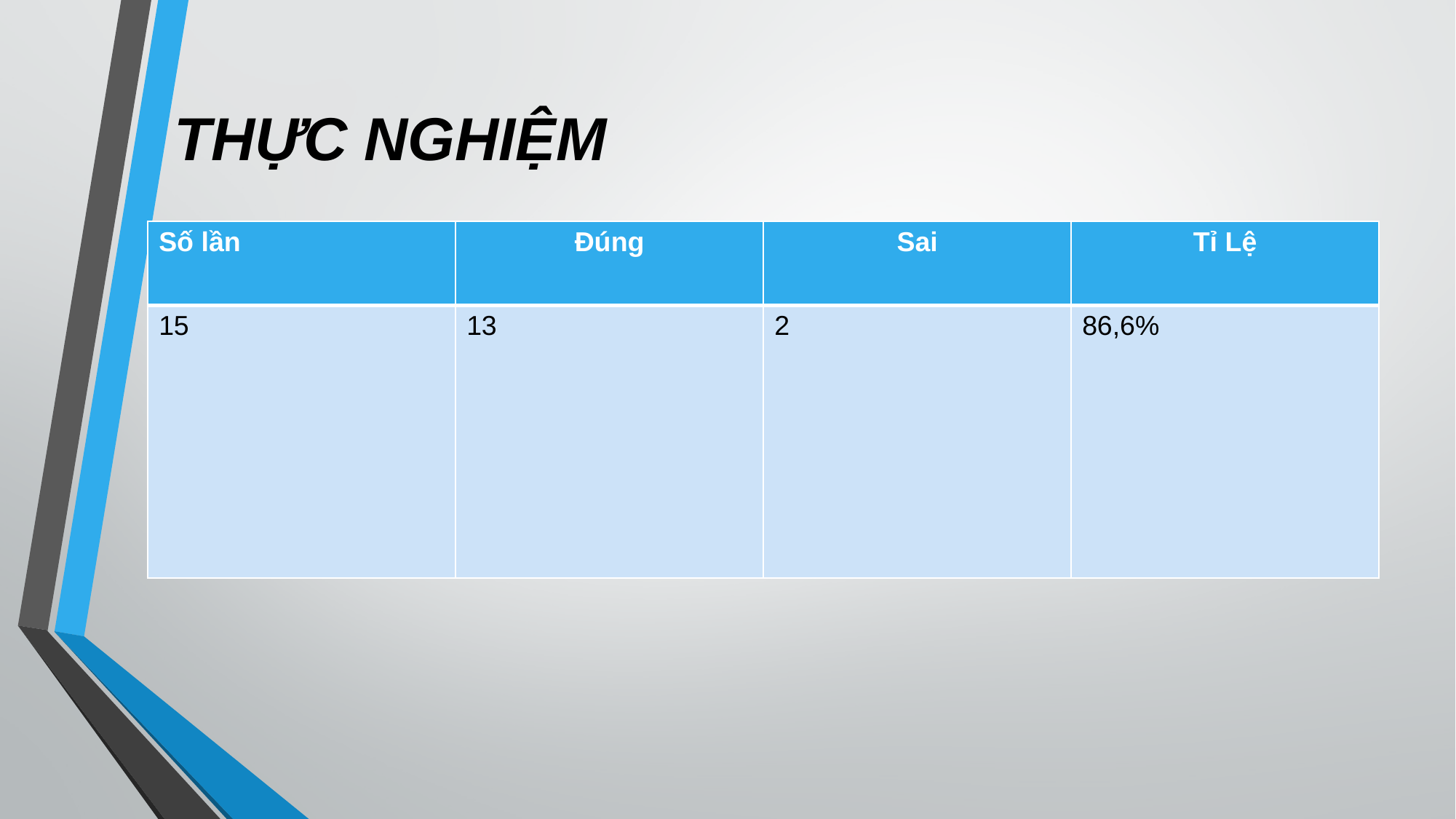

# THỰC NGHIỆM
| Số lần | Đúng | Sai | Tỉ Lệ |
| --- | --- | --- | --- |
| 15 | 13 | 2 | 86,6% |